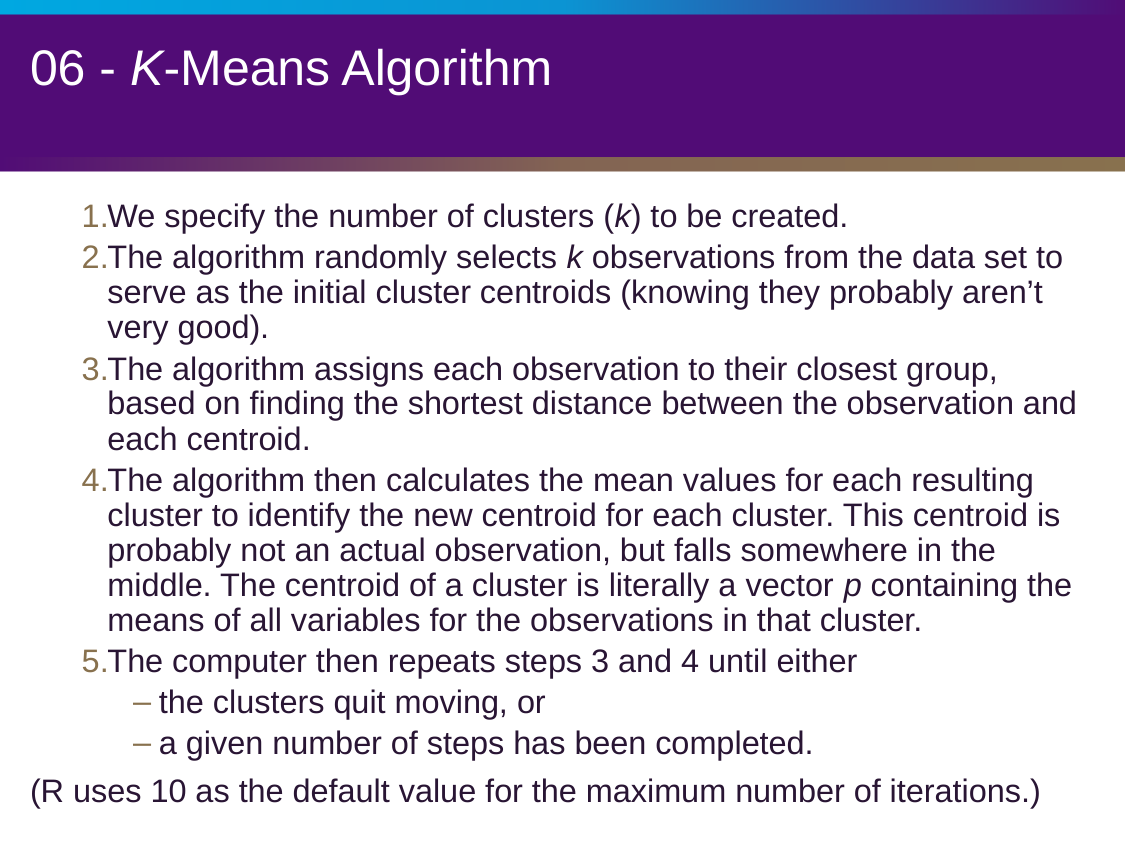

# 06 - K-Means Algorithm
We specify the number of clusters (k) to be created.
The algorithm randomly selects k observations from the data set to serve as the initial cluster centroids (knowing they probably aren’t very good).
The algorithm assigns each observation to their closest group, based on finding the shortest distance between the observation and each centroid.
The algorithm then calculates the mean values for each resulting cluster to identify the new centroid for each cluster. This centroid is probably not an actual observation, but falls somewhere in the middle. The centroid of a cluster is literally a vector p containing the means of all variables for the observations in that cluster.
The computer then repeats steps 3 and 4 until either
the clusters quit moving, or
a given number of steps has been completed.
(R uses 10 as the default value for the maximum number of iterations.)